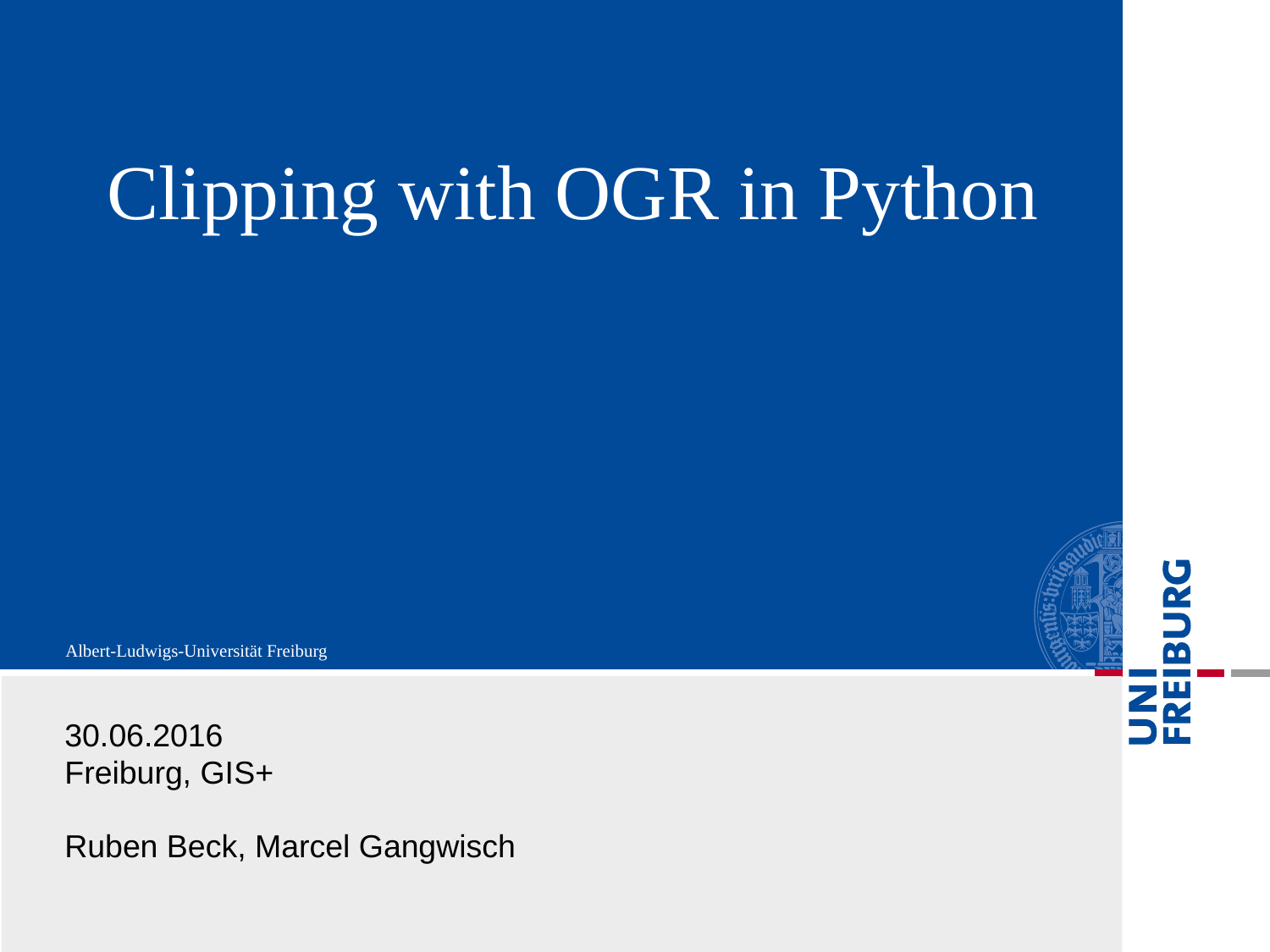

# Clipping with OGR in Python
30.06.2016
Freiburg, GIS+
Ruben Beck, Marcel Gangwisch